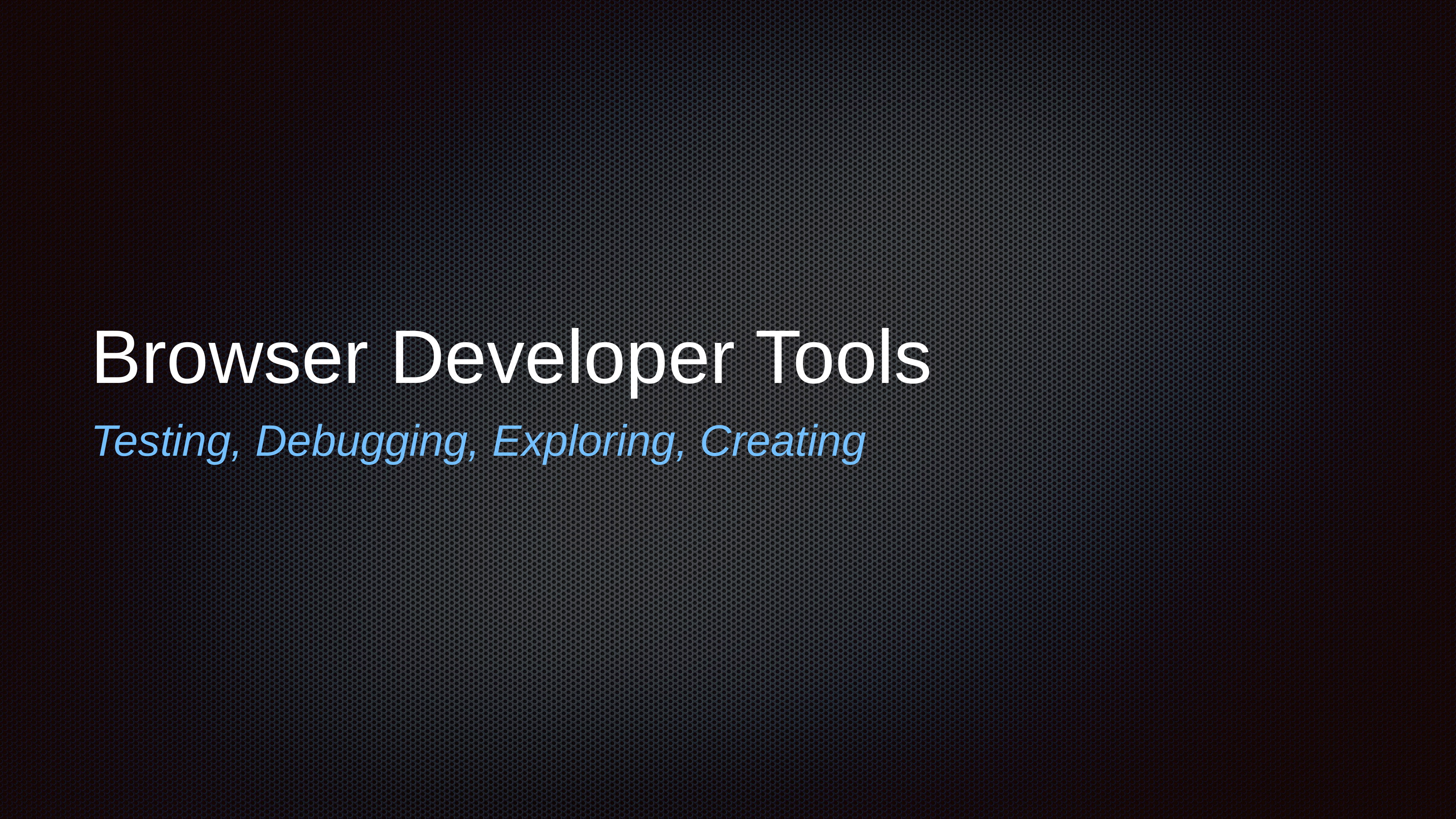

# Browser Developer Tools
Testing, Debugging, Exploring, Creating